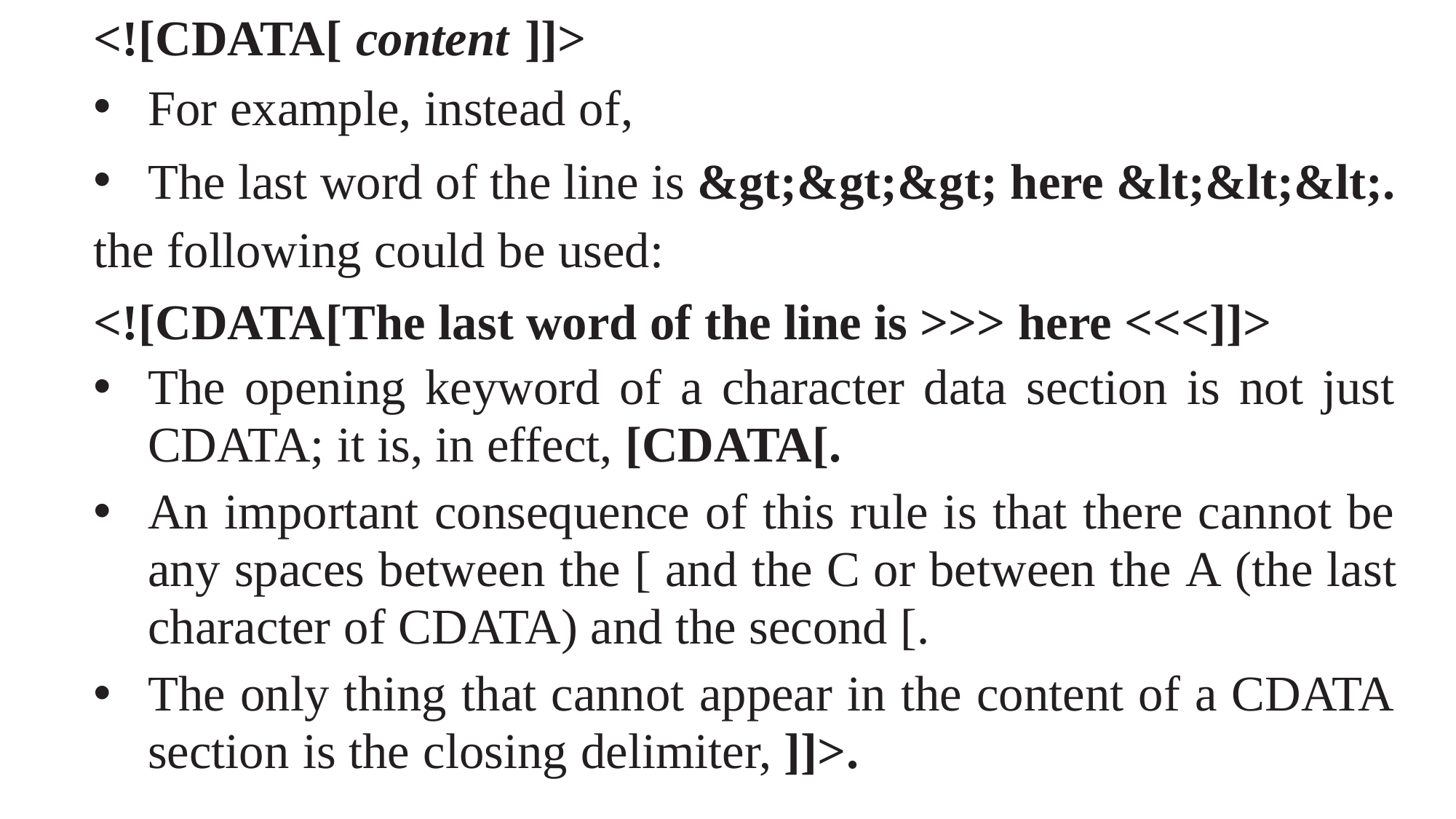

<![CDATA[ content ]]>
For example, instead of,
The last word of the line is &gt;&gt;&gt; here &lt;&lt;&lt;.
the following could be used:
<![CDATA[The last word of the line is >>> here <<<]]>
The opening keyword of a character data section is not just CDATA; it is, in effect, [CDATA[.
An important consequence of this rule is that there cannot be any spaces between the [ and the C or between the A (the last character of CDATA) and the second [.
The only thing that cannot appear in the content of a CDATA section is the closing delimiter, ]]>.